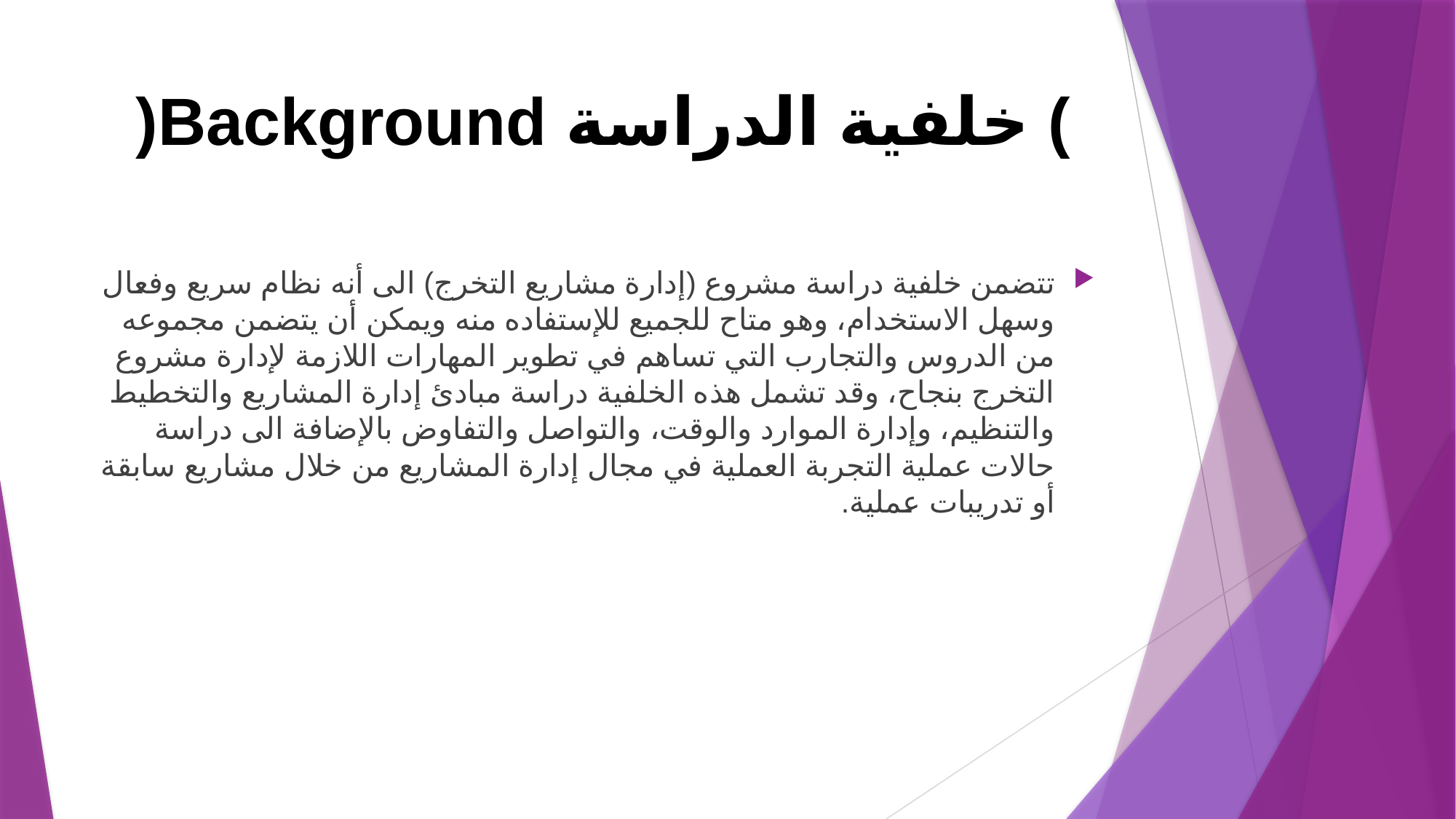

# )Background خلفية الدراسة (
تتضمن خلفية دراسة مشروع (إدارة مشاريع التخرج) الى أنه نظام سريع وفعال وسهل الاستخدام، وهو متاح للجميع للإستفاده منه ويمكن أن يتضمن مجموعه من الدروس والتجارب التي تساهم في تطوير المهارات اللازمة لإدارة مشروع التخرج بنجاح، وقد تشمل هذه الخلفية دراسة مبادئ إدارة المشاريع والتخطيط والتنظيم، وإدارة الموارد والوقت، والتواصل والتفاوض بالإضافة الى دراسة حالات عملية التجربة العملية في مجال إدارة المشاريع من خلال مشاريع سابقة أو تدريبات عملية.